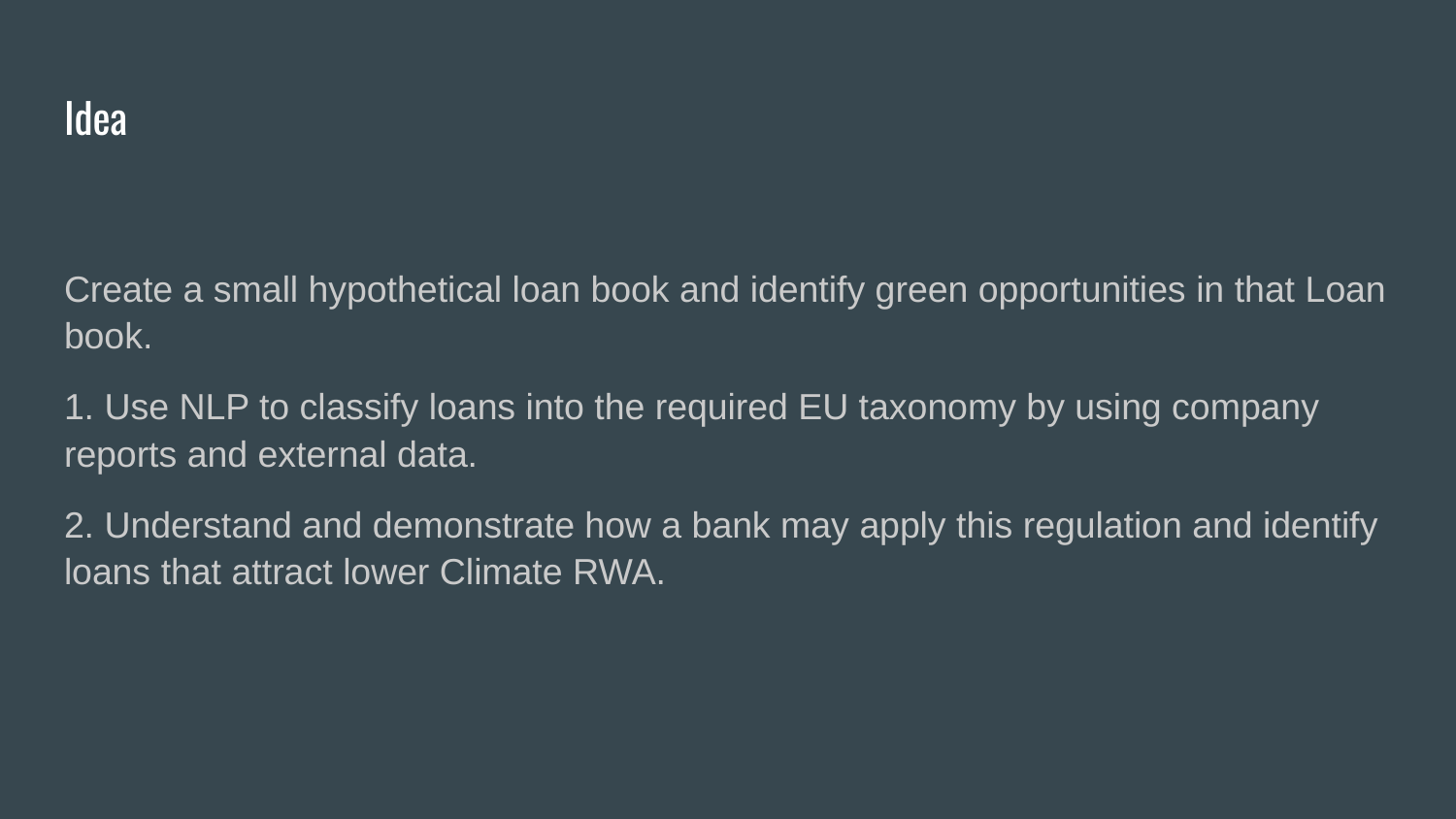

# Idea

Create a small hypothetical loan book and identify green opportunities in that Loan book.
1. Use NLP to classify loans into the required EU taxonomy by using company reports and external data.
2. Understand and demonstrate how a bank may apply this regulation and identify loans that attract lower Climate RWA.